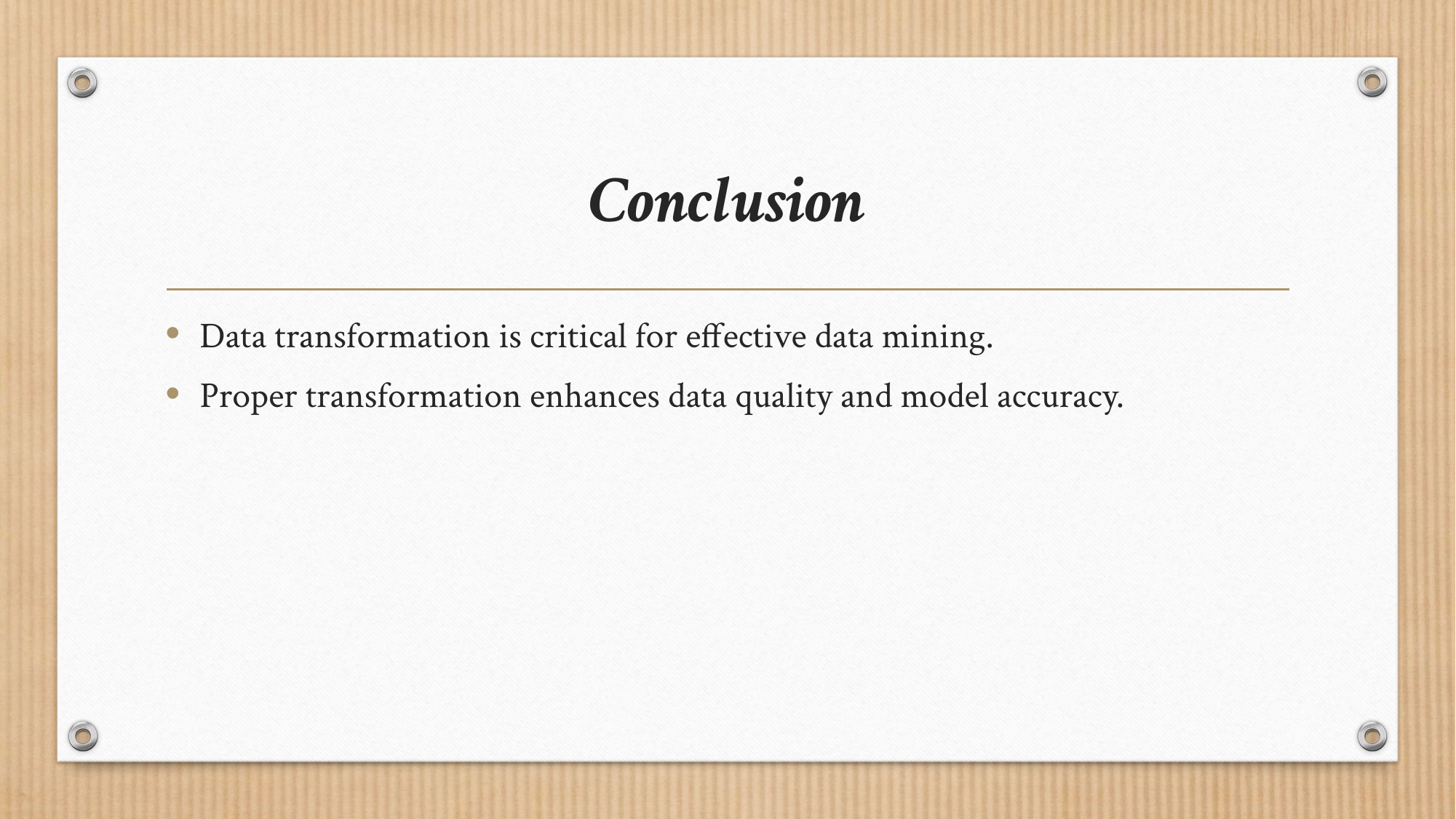

# Conclusion
Data transformation is critical for effective data mining.
Proper transformation enhances data quality and model accuracy.